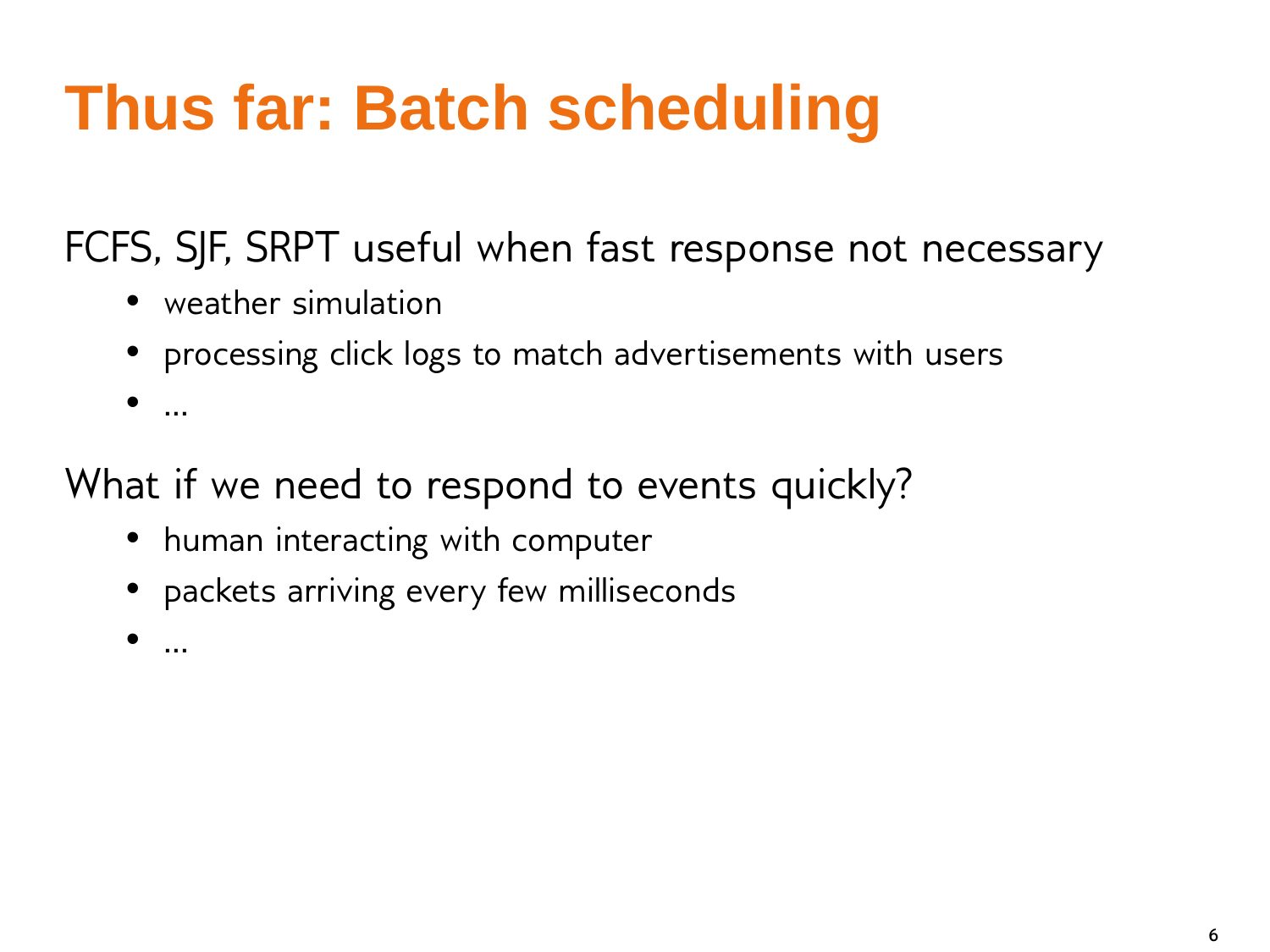

# Thus far: Batch scheduling
FCFS, SJF, SRPT useful when fast response not necessary
weather simulation
processing click logs to match advertisements with users
...
What if we need to respond to events quickly?
human interacting with computer
packets arriving every few milliseconds
...